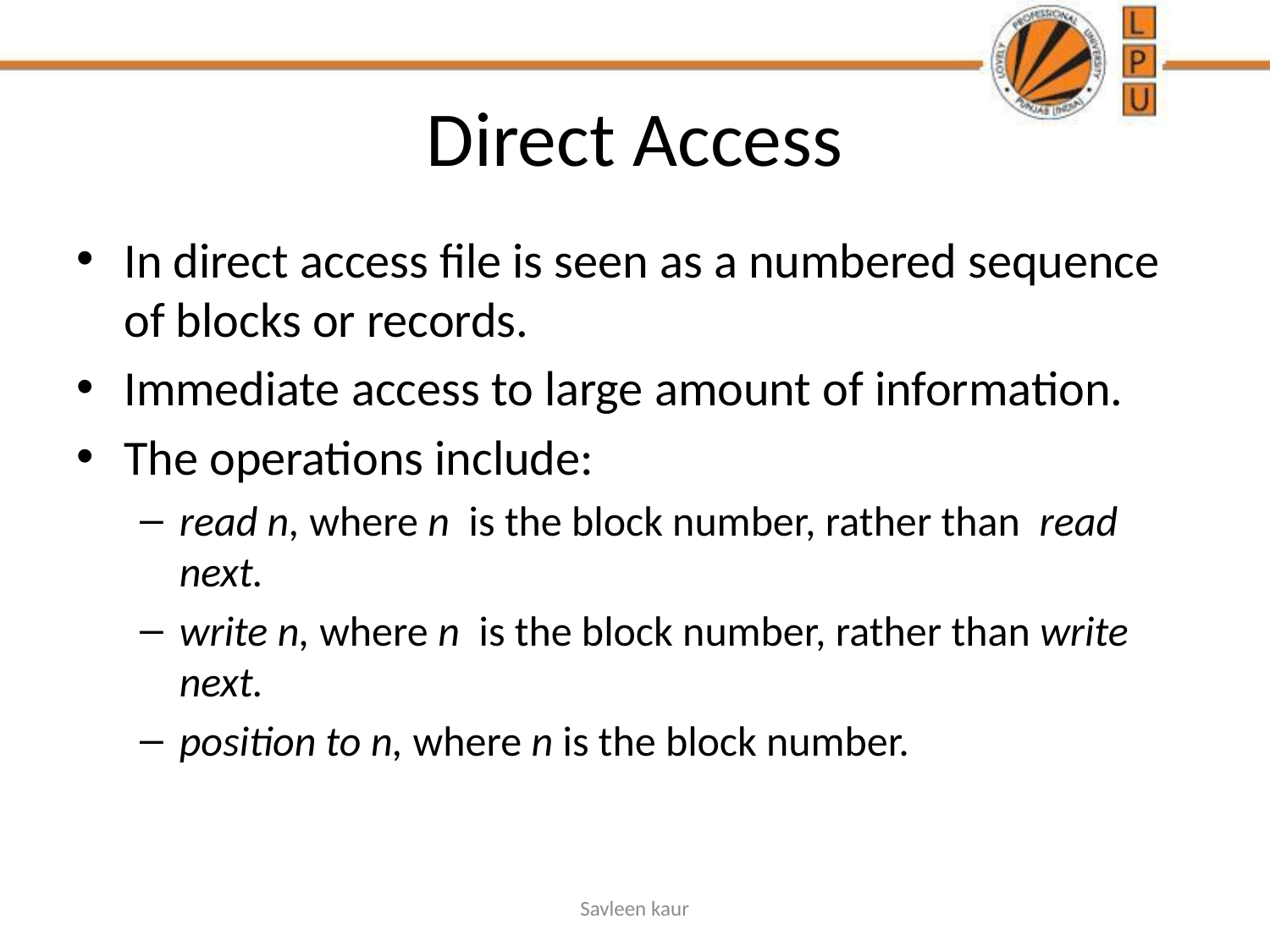

# Direct Access
In direct access file is seen as a numbered sequence of blocks or records.
Immediate access to large amount of information.
The operations include:
read n, where n  is the block number, rather than  read next.
write n, where n  is the block number, rather than write next.
position to n, where n is the block number.

Savleen kaur